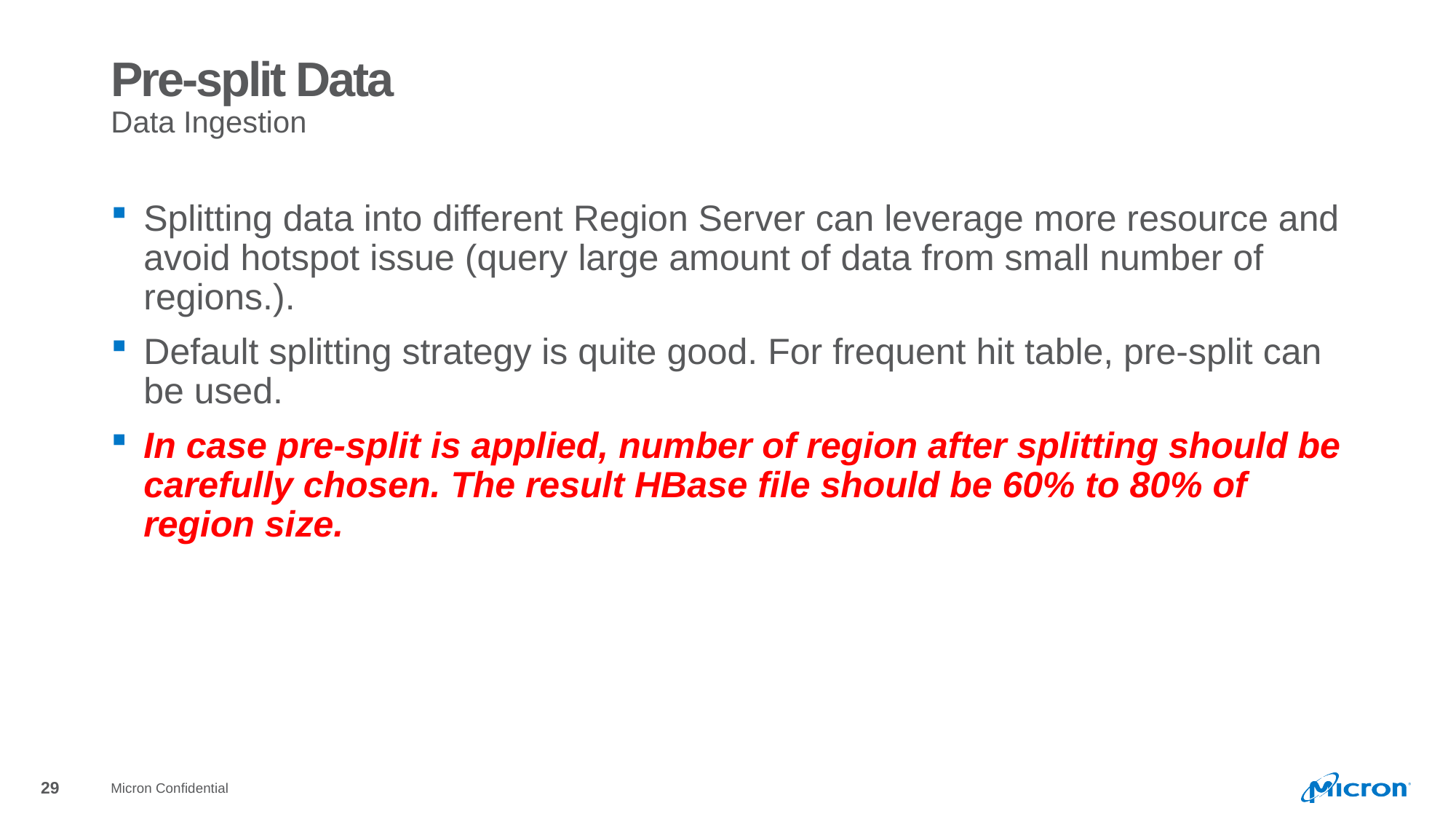

# Pre-split Data
Data Ingestion
Splitting data into different Region Server can leverage more resource and avoid hotspot issue (query large amount of data from small number of regions.).
Default splitting strategy is quite good. For frequent hit table, pre-split can be used.
In case pre-split is applied, number of region after splitting should be carefully chosen. The result HBase file should be 60% to 80% of region size.
Micron Confidential
29